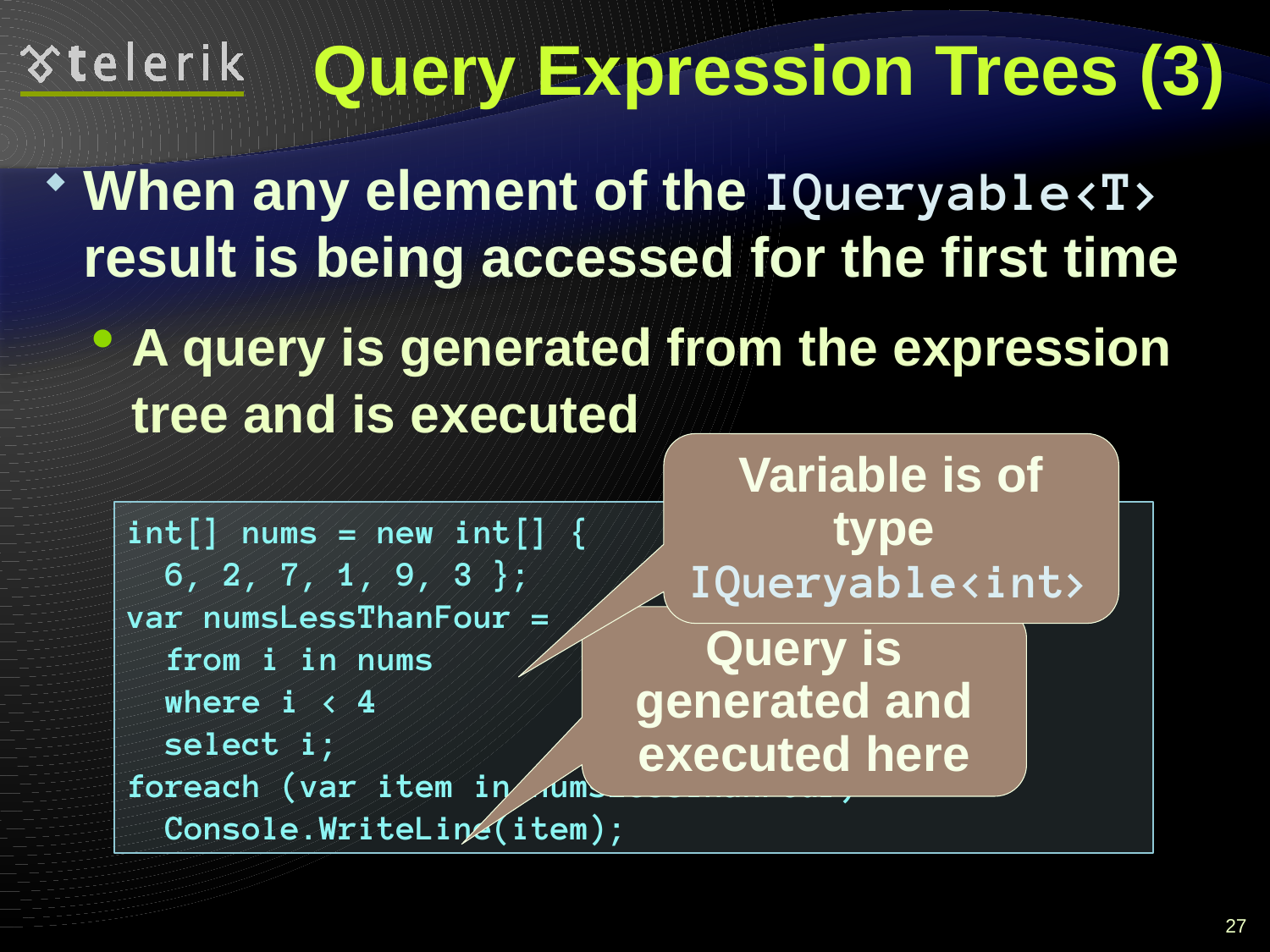

# Query Expression Trees (3)
When any element of the IQueryable<T> result is being accessed for the first time
A query is generated from the expression tree and is executed

Variable is of type  IQueryable<int>
int[] nums = new int[] {
  6, 2, 7, 1, 9, 3 };
var numsLessThanFour =
  from i in nums
  where i < 4
  select i;
foreach (var item in numsLessThanFour)
  Console.WriteLine(item);
Query is generated and executed here
27